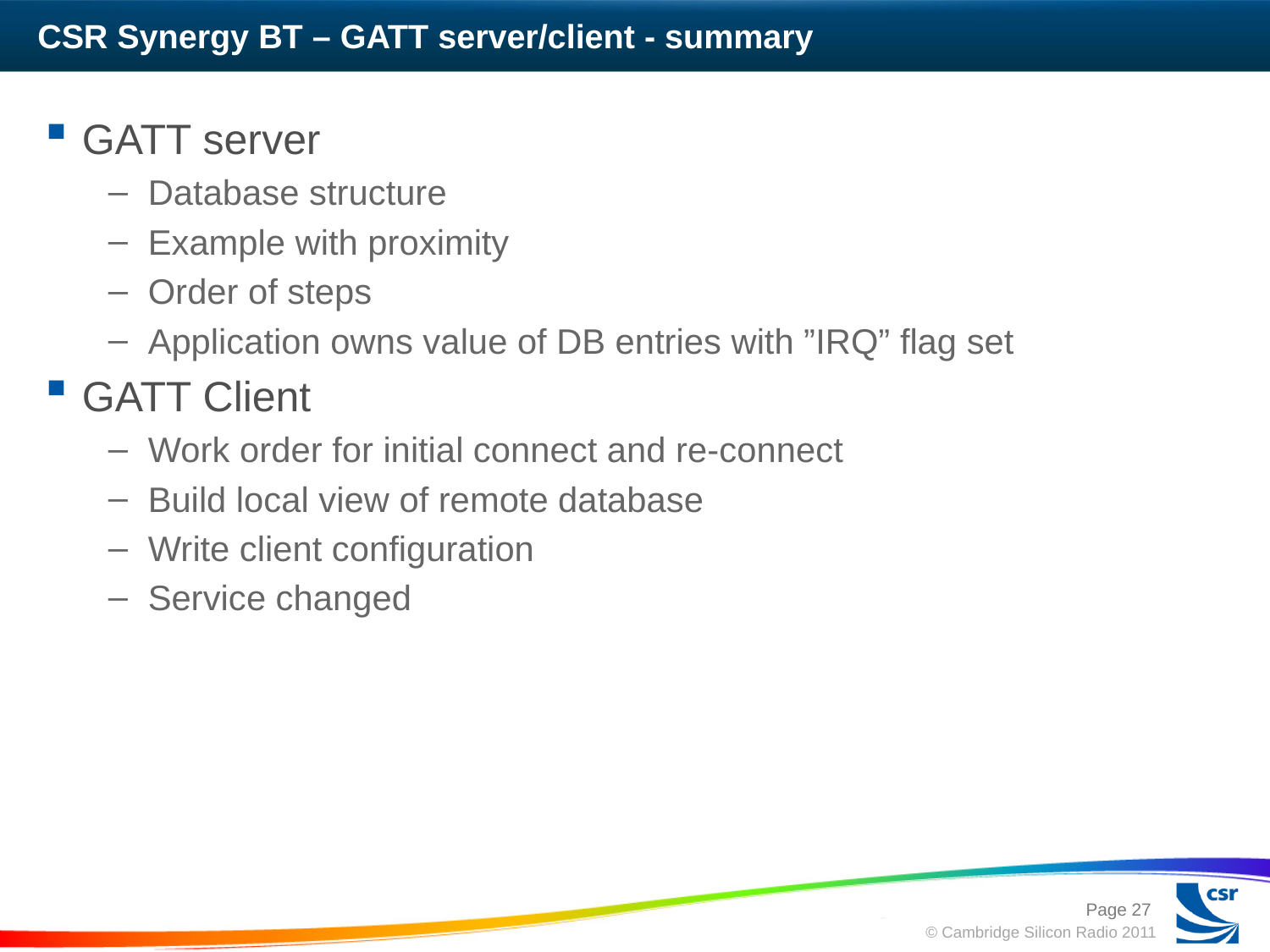

# CSR Synergy BT – GATT server/client - summary
GATT server
Database structure
Example with proximity
Order of steps
Application owns value of DB entries with ”IRQ” flag set
GATT Client
Work order for initial connect and re-connect
Build local view of remote database
Write client configuration
Service changed
Page 27